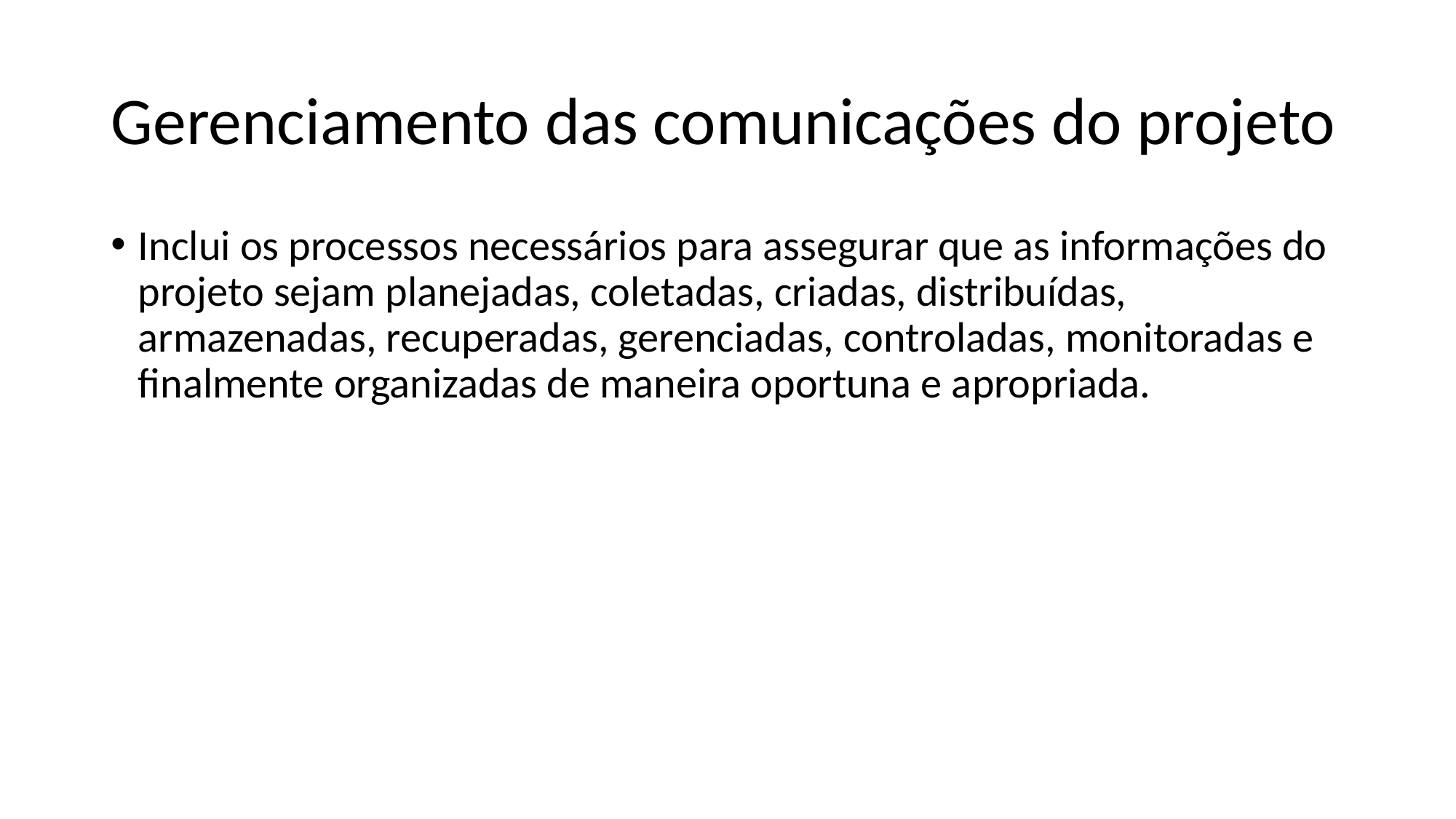

# Gerenciamento das comunicações do projeto
Inclui os processos necessários para assegurar que as informações do projeto sejam planejadas, coletadas, criadas, distribuídas, armazenadas, recuperadas, gerenciadas, controladas, monitoradas e finalmente organizadas de maneira oportuna e apropriada.